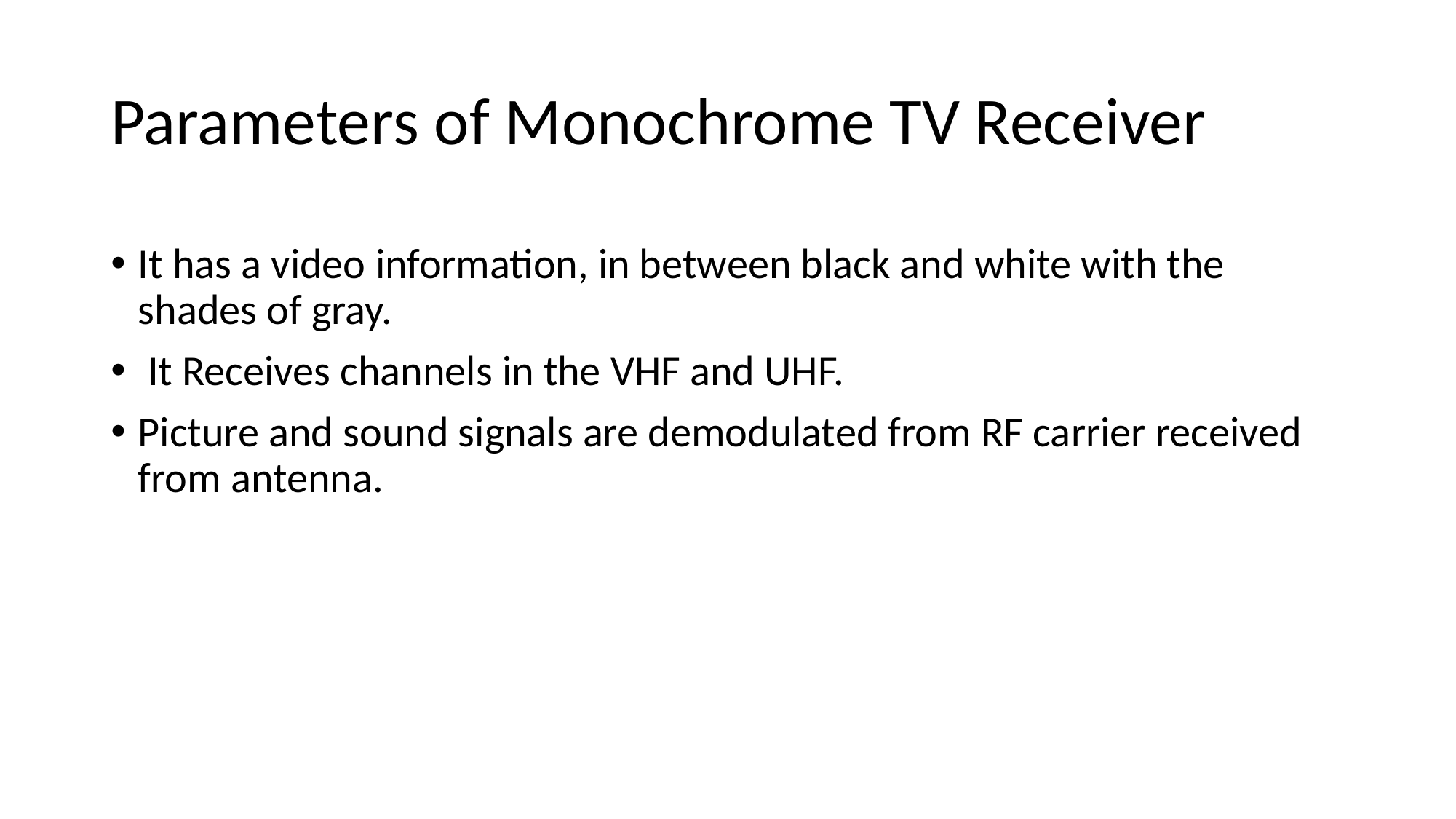

# Parameters of Monochrome TV Receiver
It has a video information, in between black and white with the shades of gray.
 It Receives channels in the VHF and UHF.
Picture and sound signals are demodulated from RF carrier received from antenna.